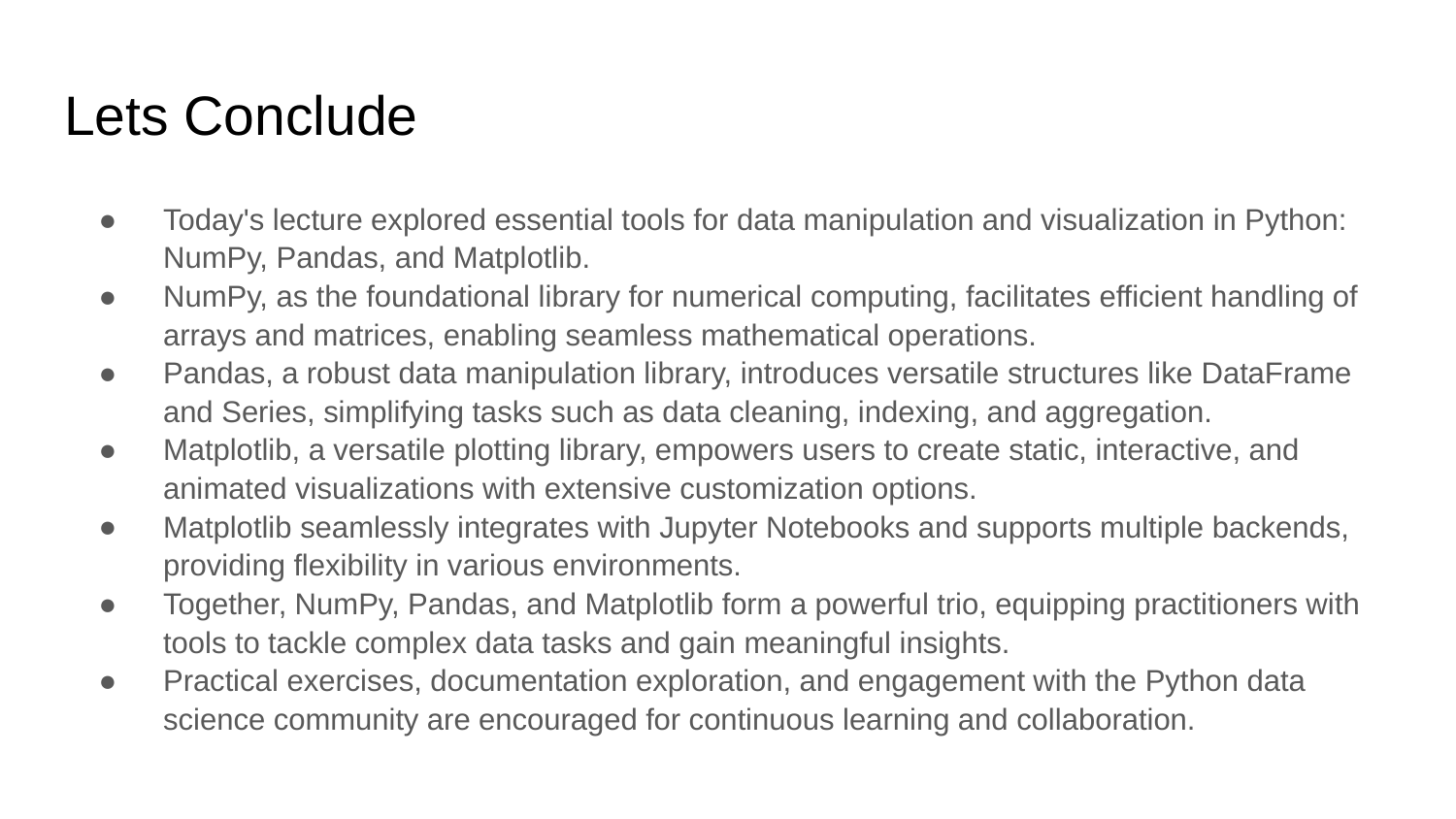

# Lets Conclude
Today's lecture explored essential tools for data manipulation and visualization in Python: NumPy, Pandas, and Matplotlib.
NumPy, as the foundational library for numerical computing, facilitates efficient handling of arrays and matrices, enabling seamless mathematical operations.
Pandas, a robust data manipulation library, introduces versatile structures like DataFrame and Series, simplifying tasks such as data cleaning, indexing, and aggregation.
Matplotlib, a versatile plotting library, empowers users to create static, interactive, and animated visualizations with extensive customization options.
Matplotlib seamlessly integrates with Jupyter Notebooks and supports multiple backends, providing flexibility in various environments.
Together, NumPy, Pandas, and Matplotlib form a powerful trio, equipping practitioners with tools to tackle complex data tasks and gain meaningful insights.
Practical exercises, documentation exploration, and engagement with the Python data science community are encouraged for continuous learning and collaboration.